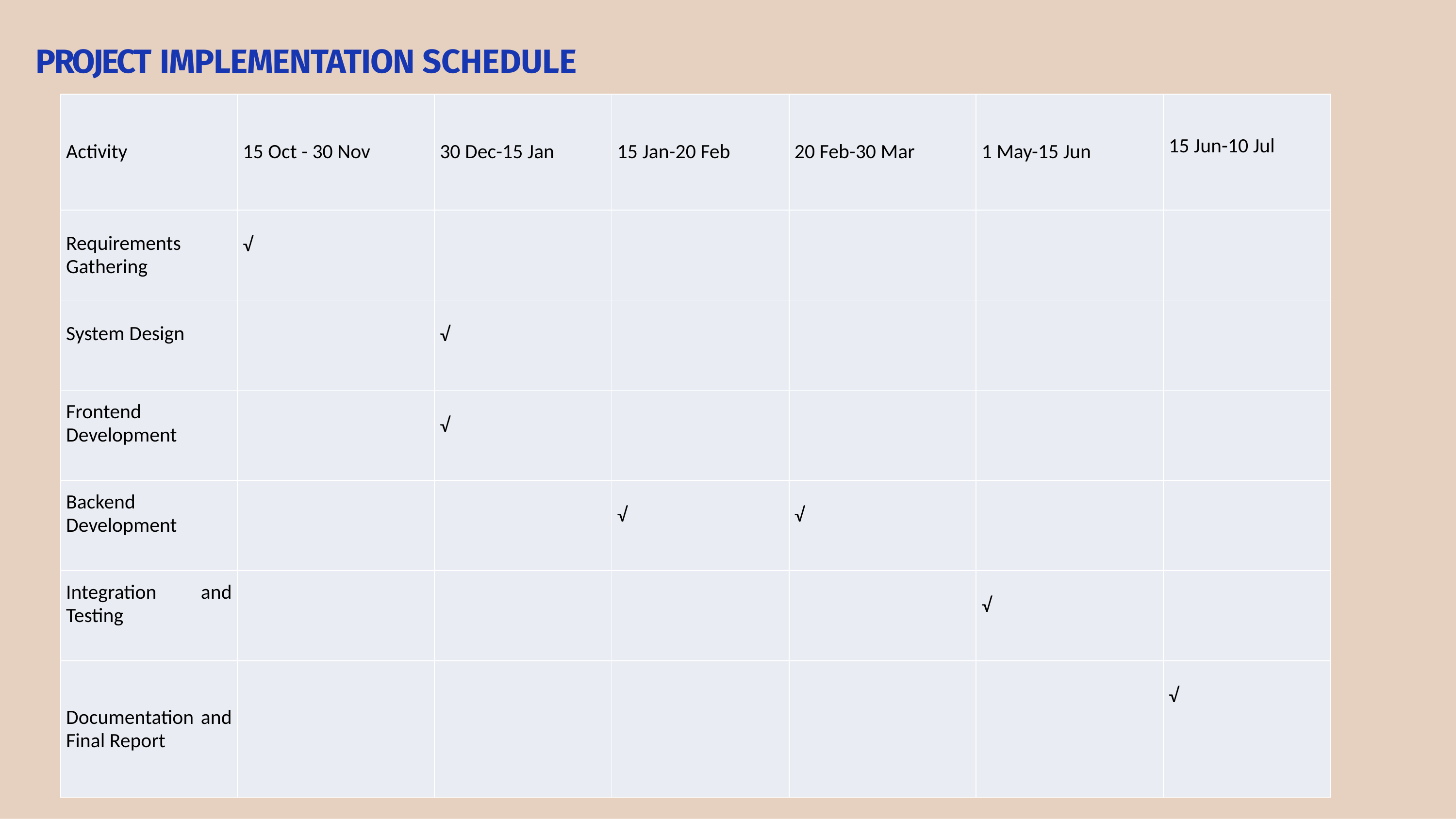

# PROJECT IMPLEMENTATION SCHEDULE
| Activity | 15 Oct - 30 Nov | 30 Dec-15 Jan | 15 Jan-20 Feb | 20 Feb-30 Mar | 1 May-15 Jun | 15 Jun-10 Jul |
| --- | --- | --- | --- | --- | --- | --- |
| Requirements Gathering | √ |  |  |  |  |  |
| System Design |  | √ |  |  |  |  |
| Frontend Development |  | √ |  |  |  |  |
| Backend Development |  |  | √ | √ |  |  |
| Integration and Testing |  |  |  |  | √ |  |
| Documentation and Final Report |  |  |  |  |  | √ |